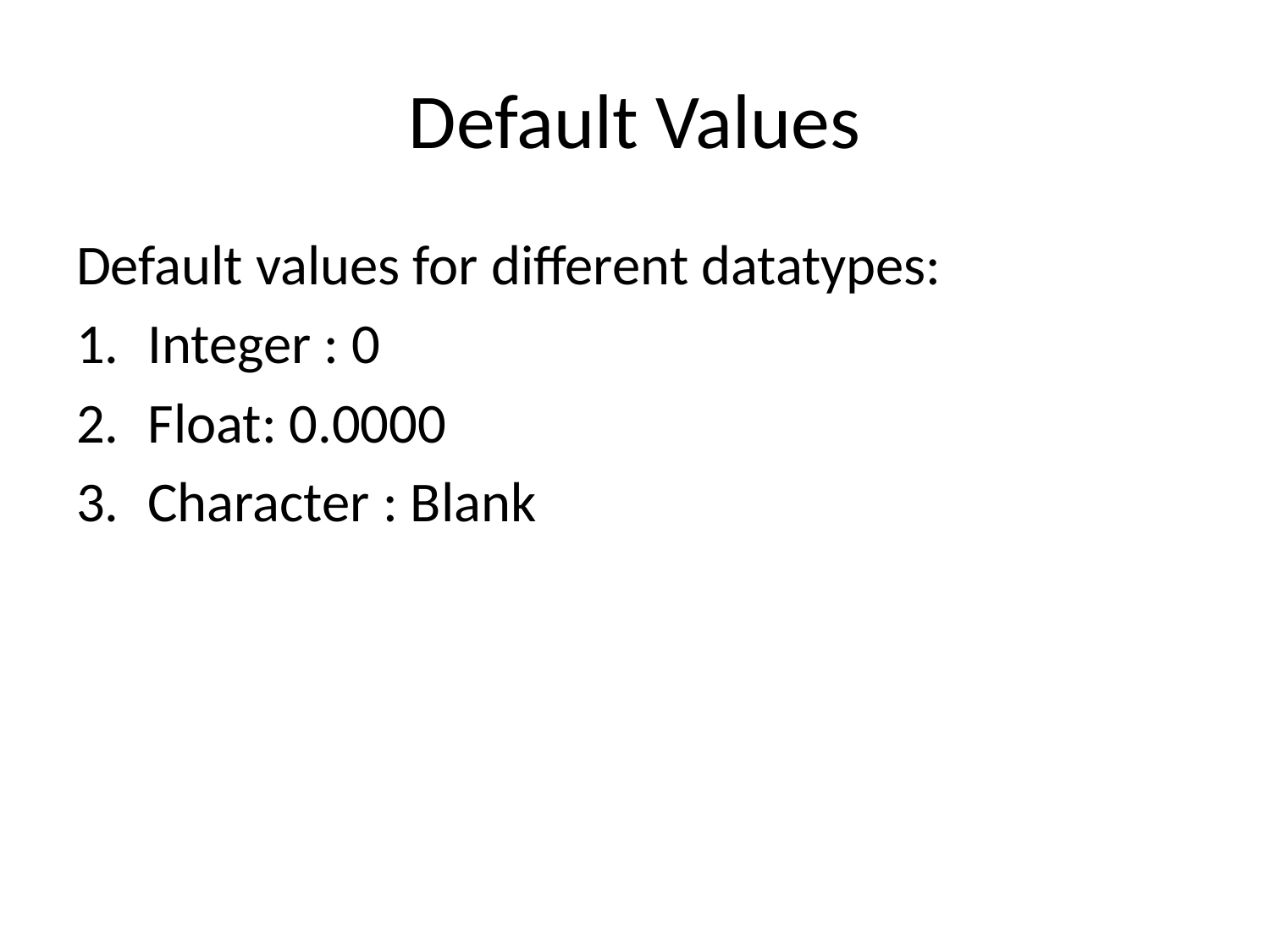

# Default Values
Default values for different datatypes:
Integer : 0
Float: 0.0000
Character : Blank